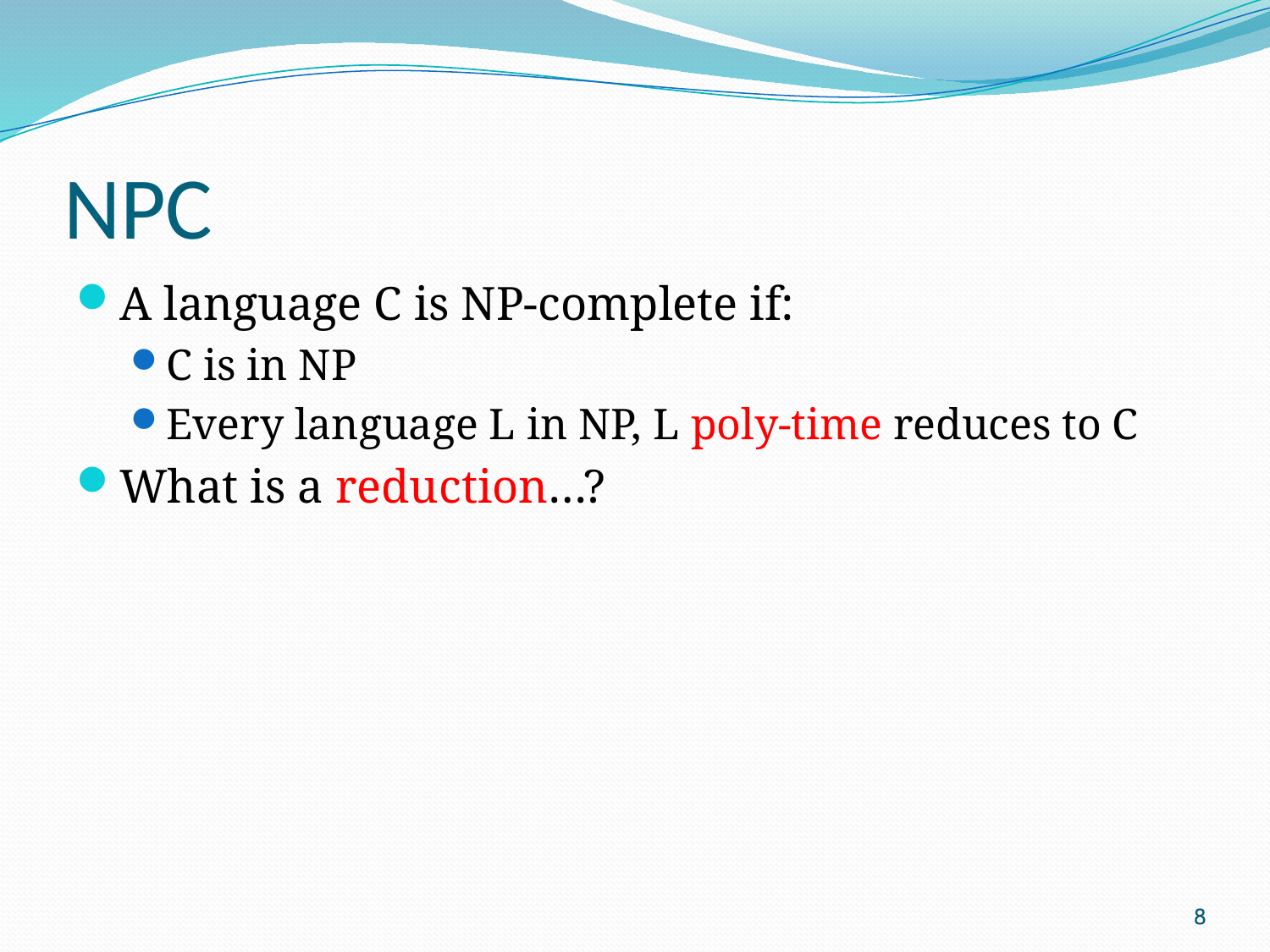

# NPC
A language C is NP-complete if:
C is in NP
Every language L in NP, L poly-time reduces to C
What is a reduction…?
8